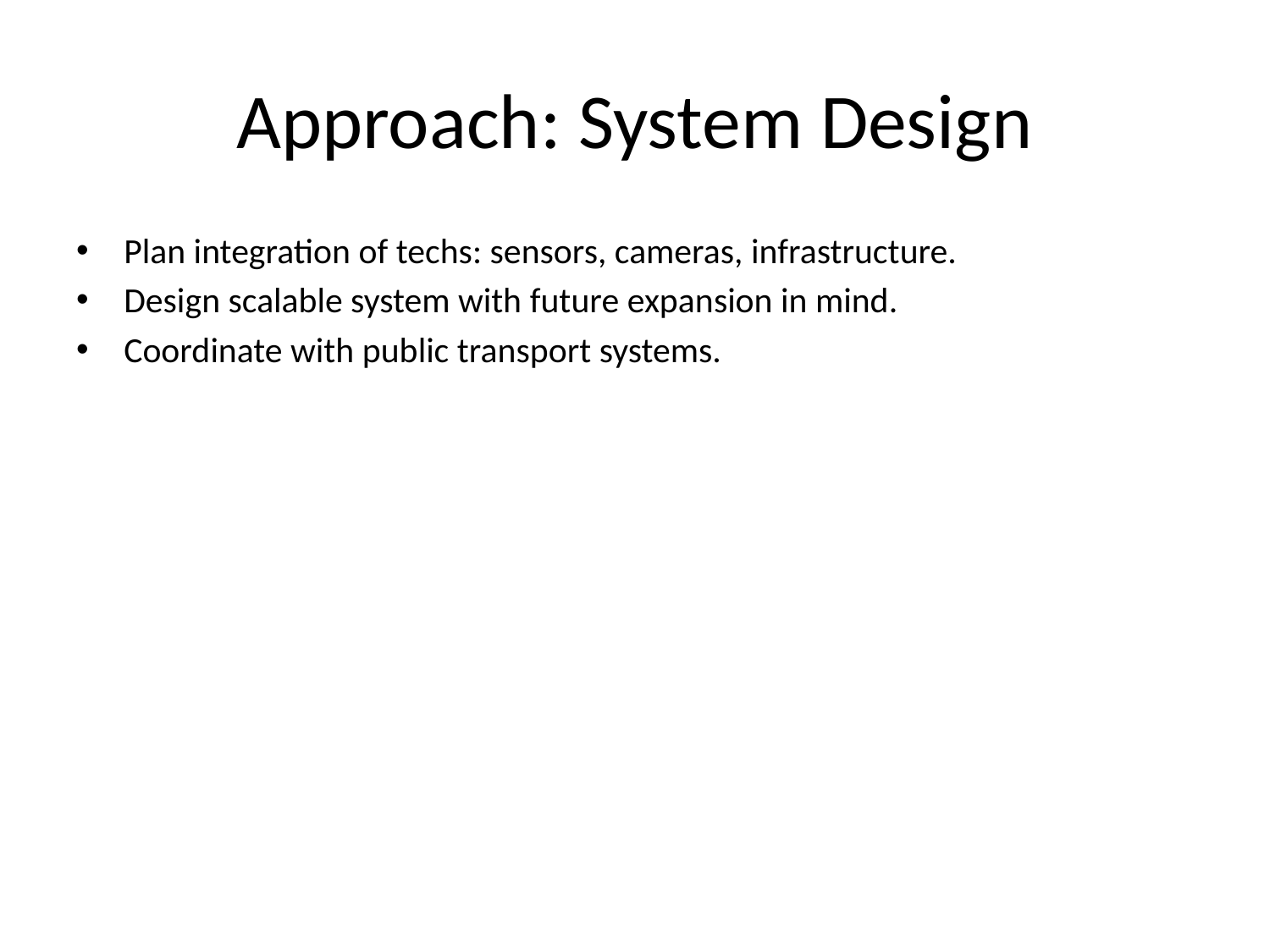

# Approach: System Design
Plan integration of techs: sensors, cameras, infrastructure.
Design scalable system with future expansion in mind.
Coordinate with public transport systems.